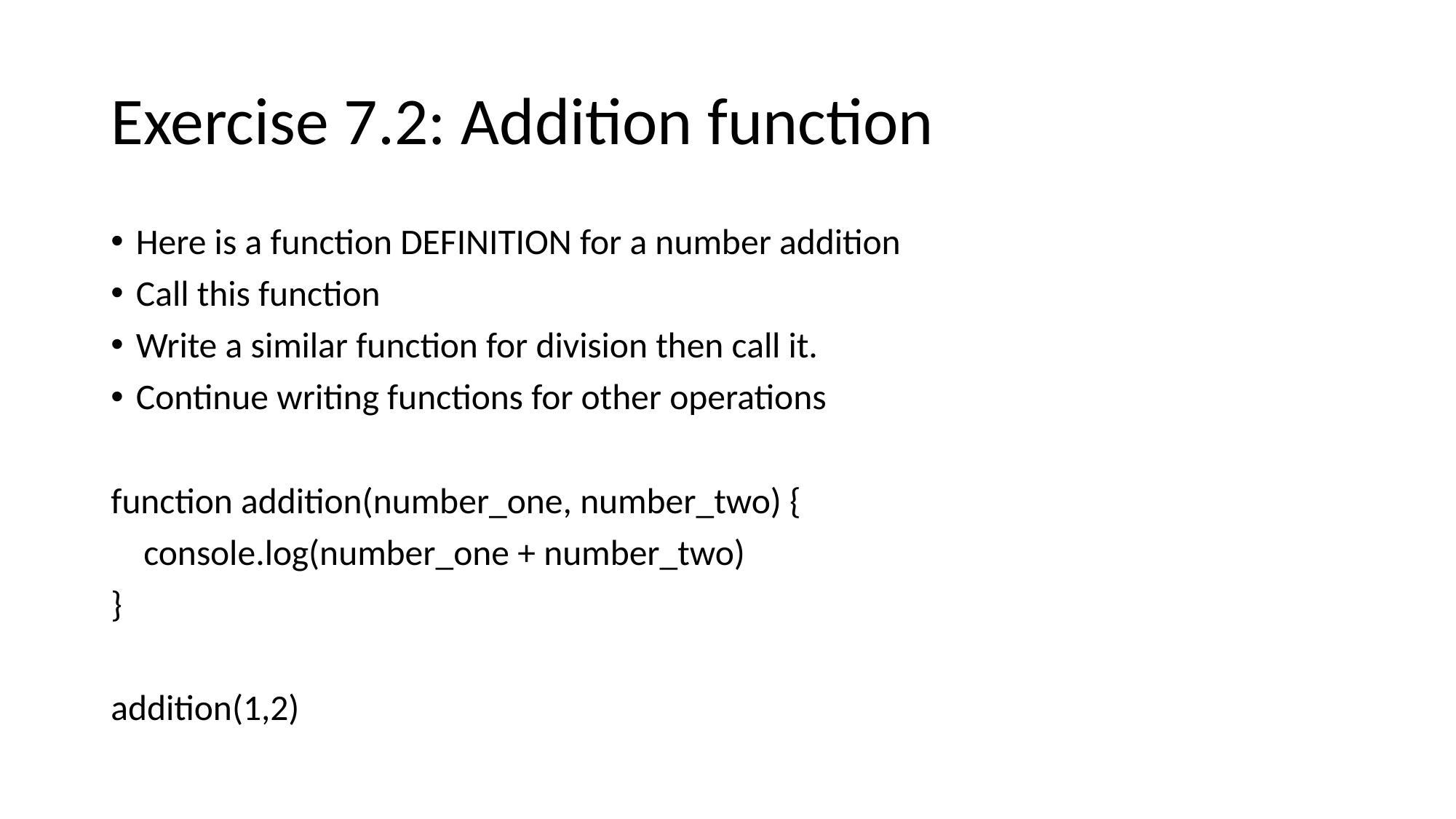

# Exercise 7.2: Addition function
Here is a function DEFINITION for a number addition
Call this function
Write a similar function for division then call it.
Continue writing functions for other operations

function addition(number_one, number_two) {
    console.log(number_one + number_two)
}

addition(1,2)